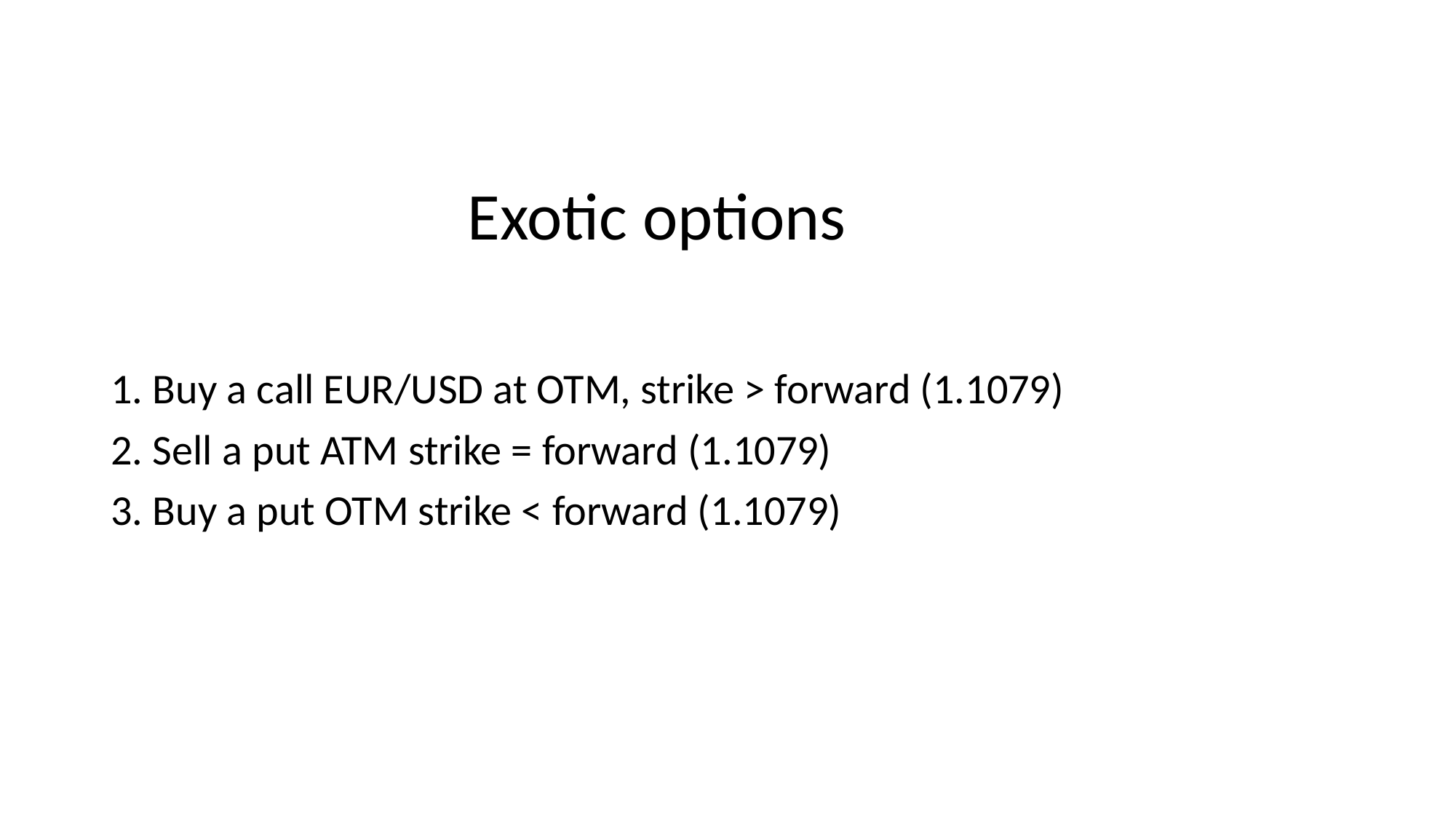

# Exotic options
1. Buy a call EUR/USD at OTM, strike > forward (1.1079)
2. Sell a put ATM strike = forward (1.1079)
3. Buy a put OTM strike < forward (1.1079)